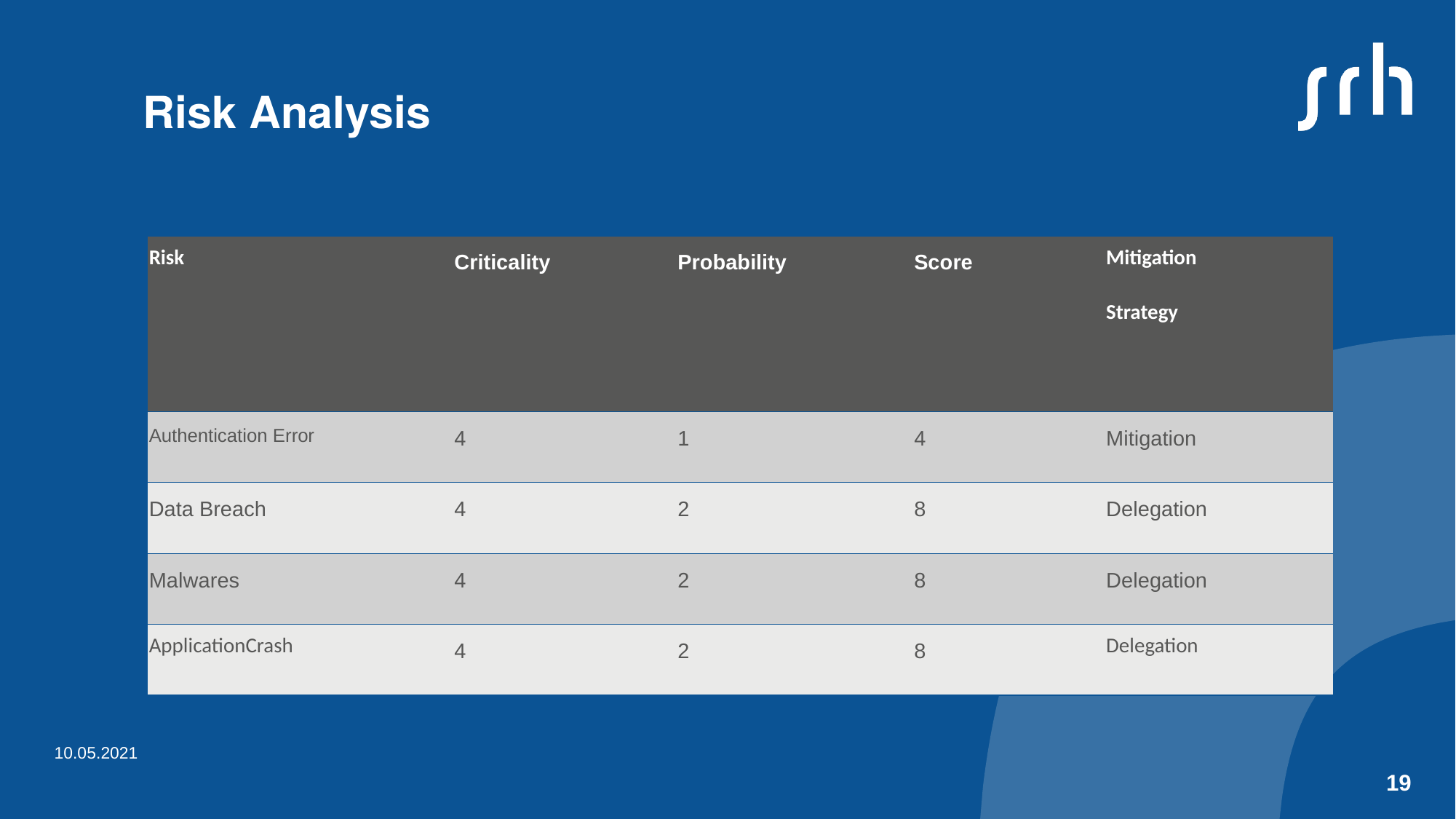

Risk Analysis
| Risk | Criticality | Probability | Score | Mitigation Strategy |
| --- | --- | --- | --- | --- |
| Authentication Error | 4 | 1 | 4 | Mitigation |
| Data Breach | 4 | 2 | 8 | Delegation |
| Malwares | 4 | 2 | 8 | Delegation |
| ApplicationCrash | 4 | 2 | 8 | Delegation |

10.05.2021
19